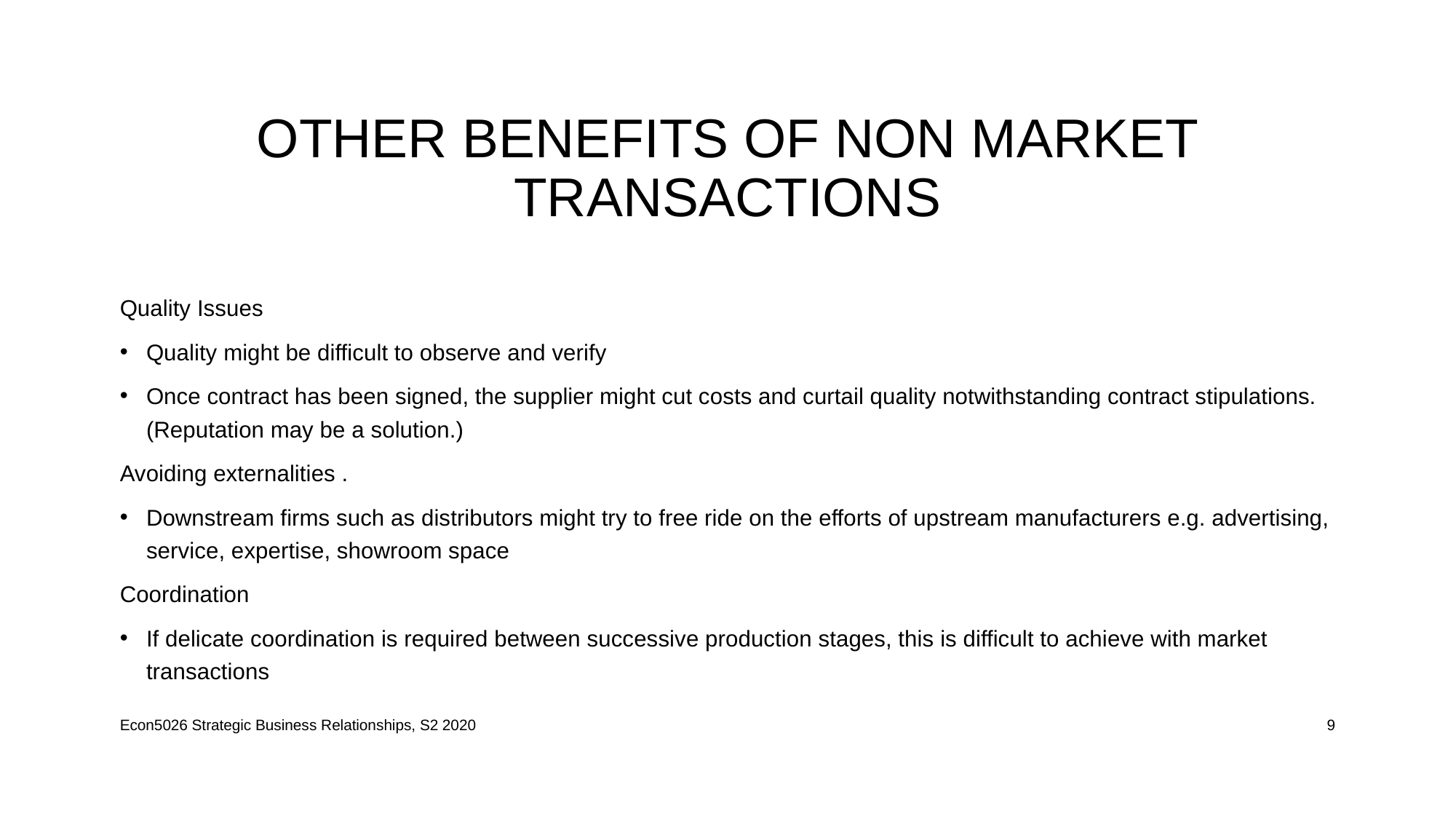

# Other Benefits of Non Market Transactions
Quality Issues
Quality might be difficult to observe and verify
Once contract has been signed, the supplier might cut costs and curtail quality notwithstanding contract stipulations. (Reputation may be a solution.)
Avoiding externalities .
Downstream firms such as distributors might try to free ride on the efforts of upstream manufacturers e.g. advertising, service, expertise, showroom space
Coordination
If delicate coordination is required between successive production stages, this is difficult to achieve with market transactions

Econ5026 Strategic Business Relationships, S2 2020
9